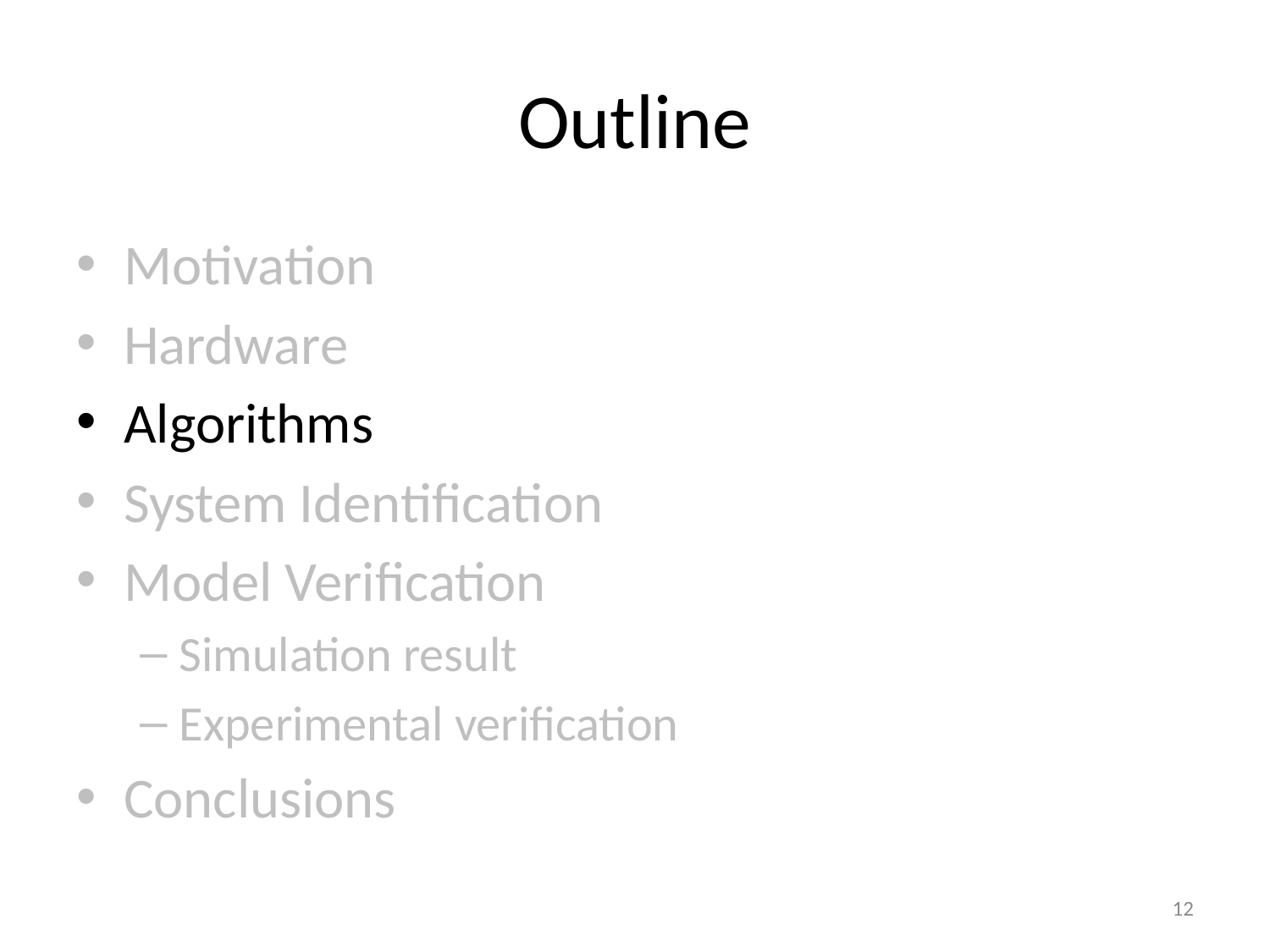

# Outline
Motivation
Hardware
Algorithms
System Identification
Model Verification
Simulation result
Experimental verification
Conclusions

12